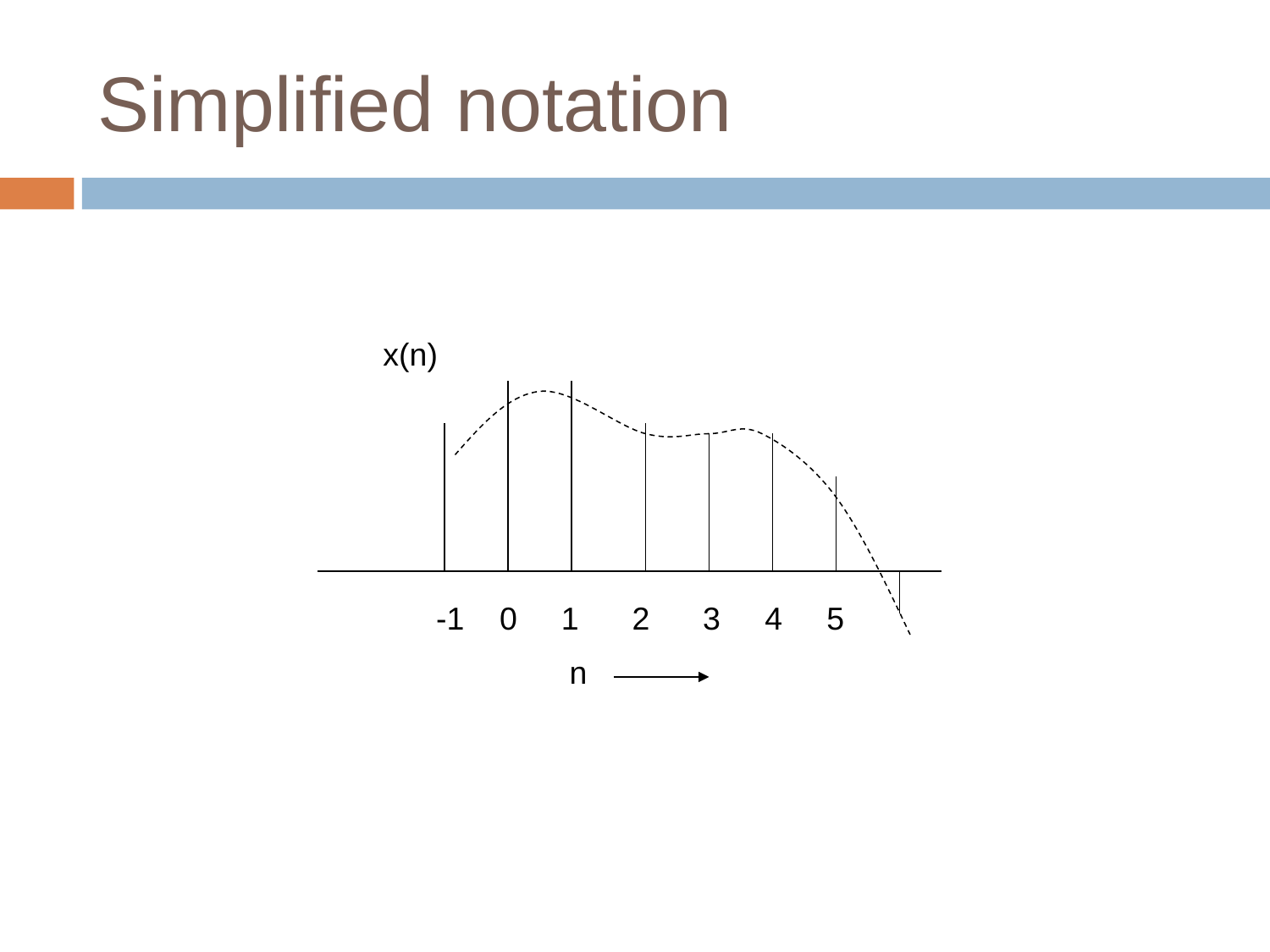

# Simplified notation
x(n)

-1    0     1      2      3     4     5
               n